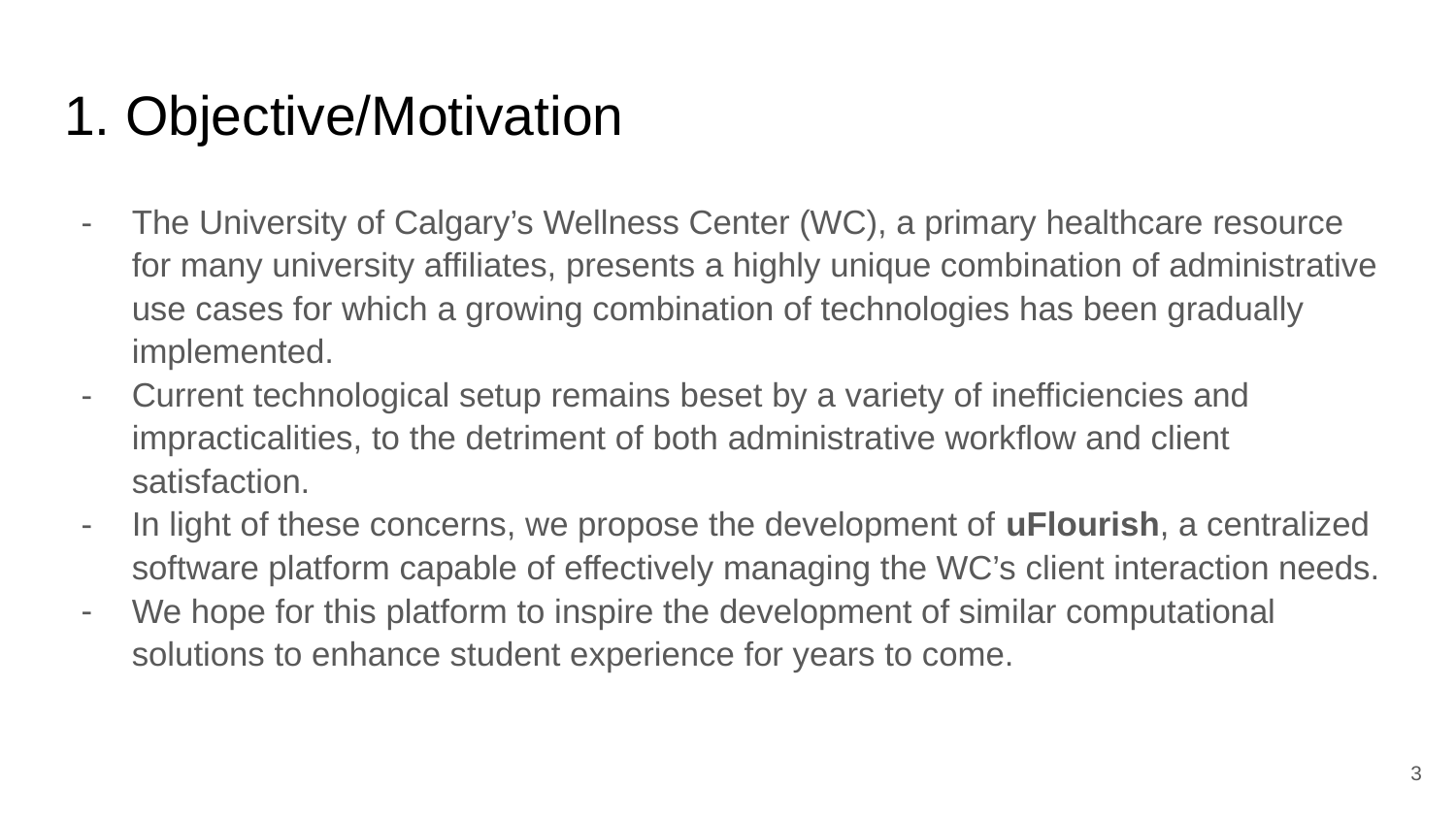

# 1. Objective/Motivation
The University of Calgary’s Wellness Center (WC), a primary healthcare resource for many university affiliates, presents a highly unique combination of administrative use cases for which a growing combination of technologies has been gradually implemented.
Current technological setup remains beset by a variety of inefficiencies and impracticalities, to the detriment of both administrative workflow and client satisfaction.
In light of these concerns, we propose the development of uFlourish, a centralized software platform capable of effectively managing the WC’s client interaction needs.
We hope for this platform to inspire the development of similar computational solutions to enhance student experience for years to come.
3